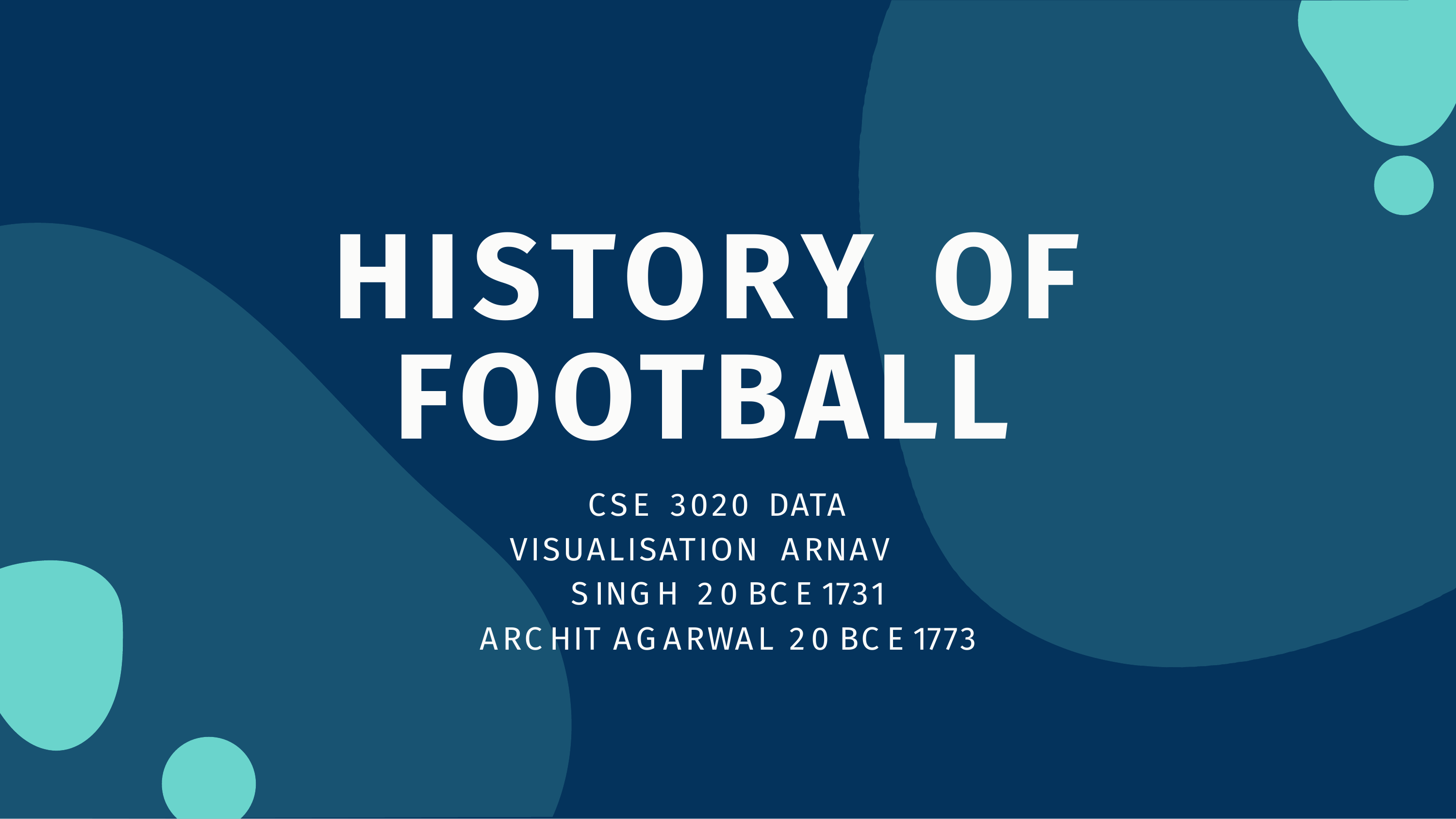

HISTORY OF  FOOTBALL

CSE	3020	DATA	VISUALISATION  ARNAV	SINGH	20 BCE 1731
ARCHIT	AGARWAL	20 BCE 1773